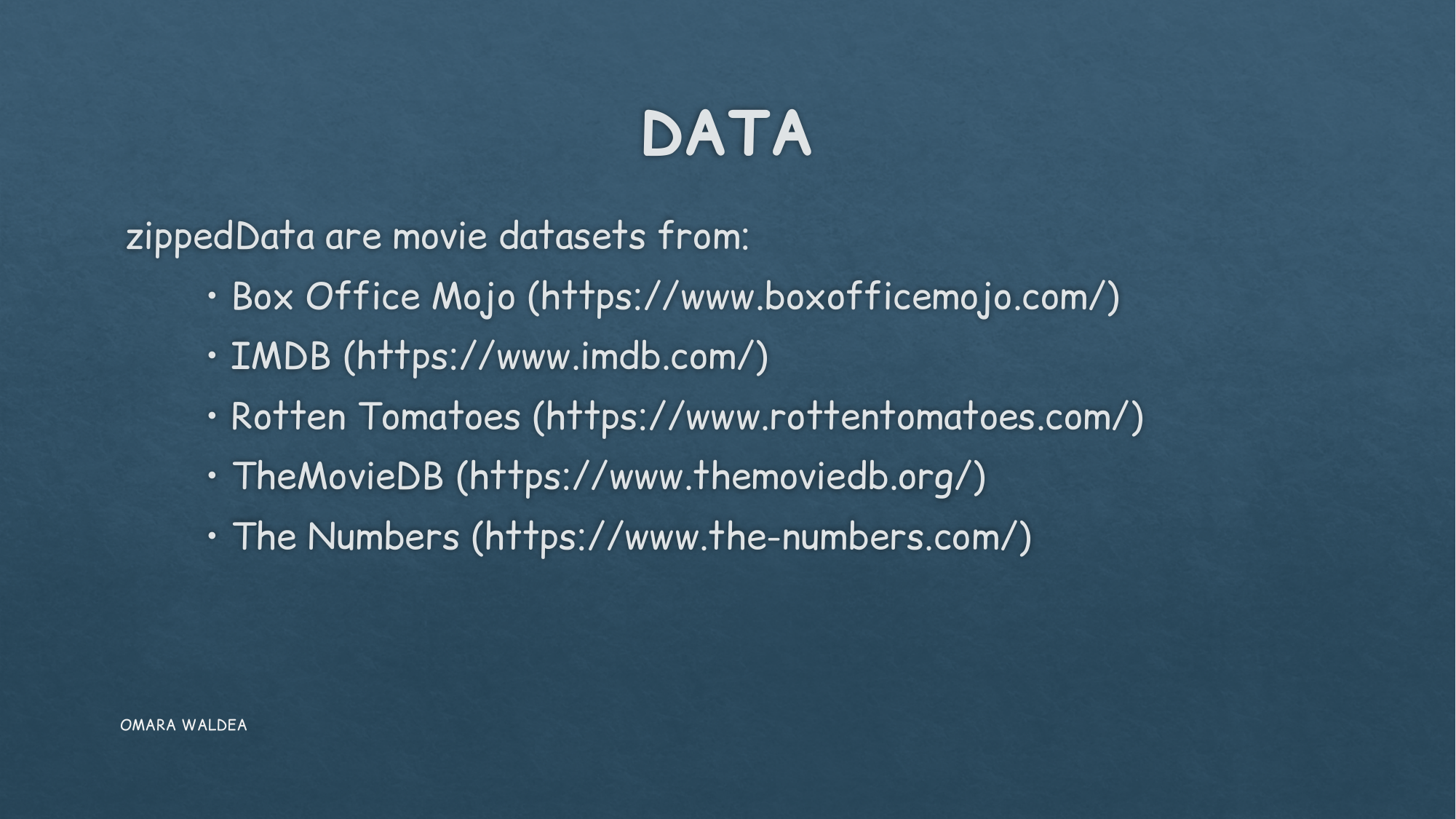

# DATA
zippedData are movie datasets from:
• Box Office Mojo (https://www.boxofficemojo.com/)
• IMDB (https://www.imdb.com/)
• Rotten Tomatoes (https://www.rottentomatoes.com/)
• TheMovieDB (https://www.themoviedb.org/)
• The Numbers (https://www.the-numbers.com/)
OMARA WALDEA